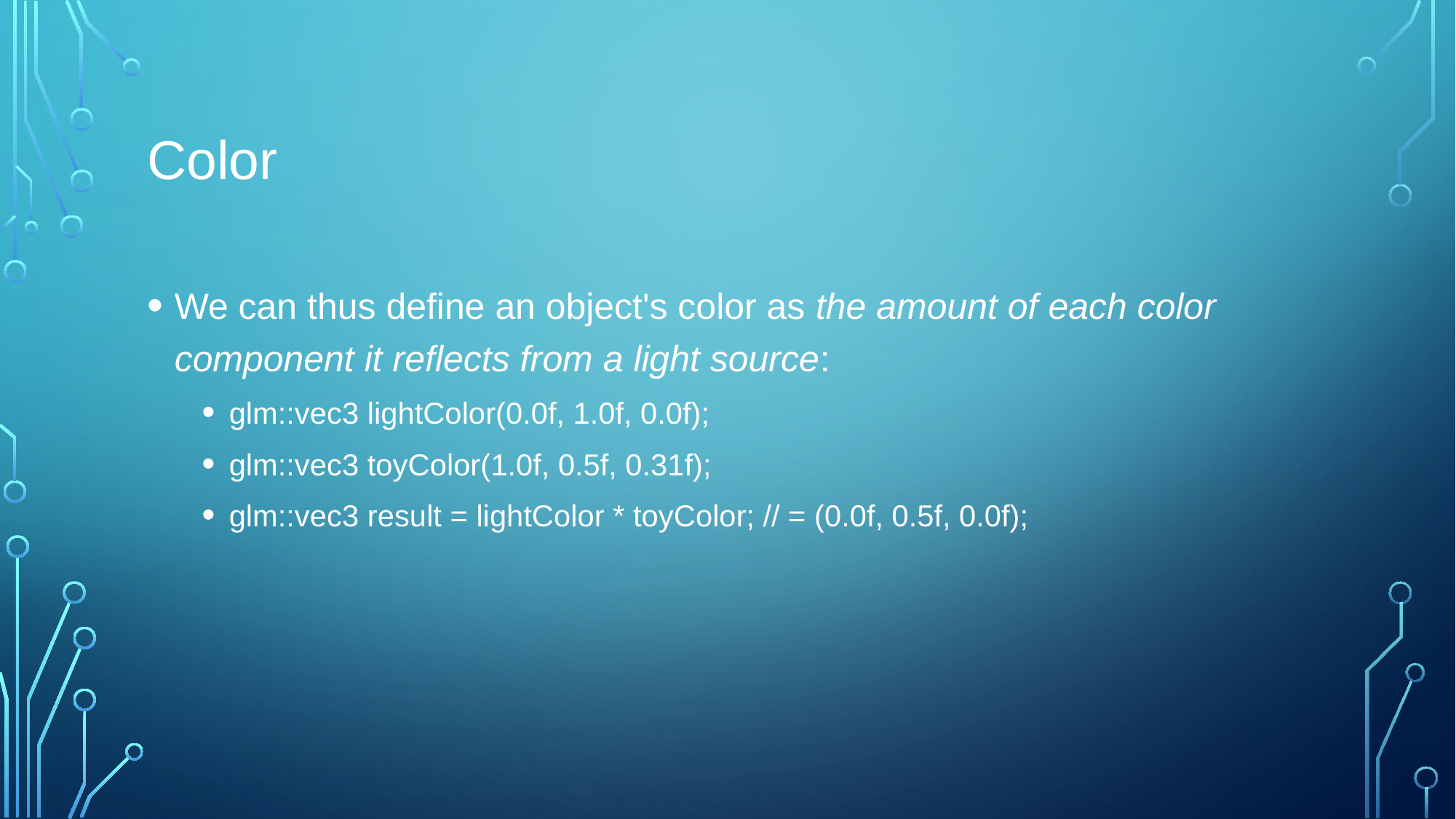

# Color
We can thus define an object's color as the amount of each color component it reflects from a light source:
glm::vec3 lightColor(0.0f, 1.0f, 0.0f);
glm::vec3 toyColor(1.0f, 0.5f, 0.31f);
glm::vec3 result = lightColor * toyColor; // = (0.0f, 0.5f, 0.0f);